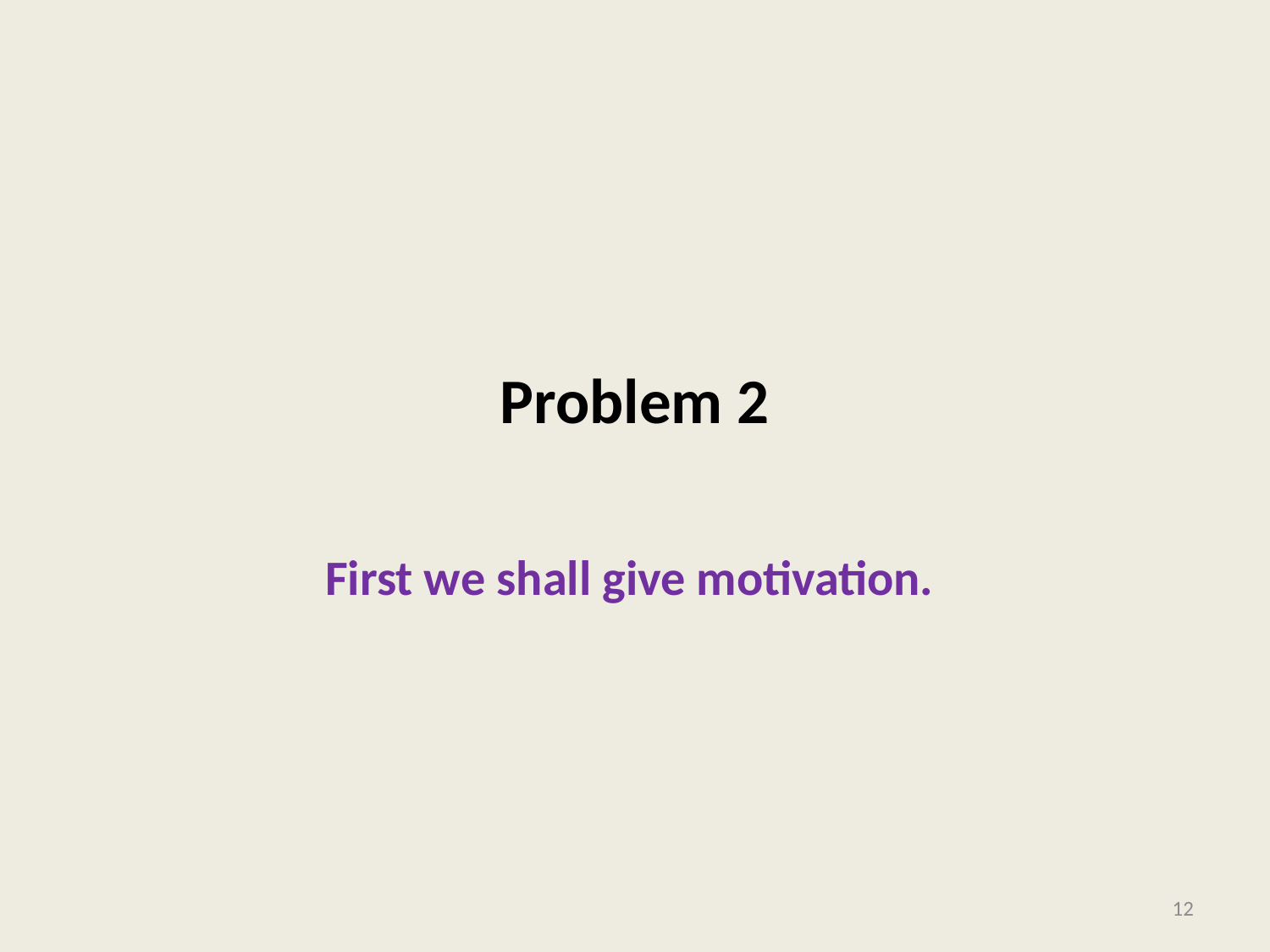

# Problem 2
First we shall give motivation.
12